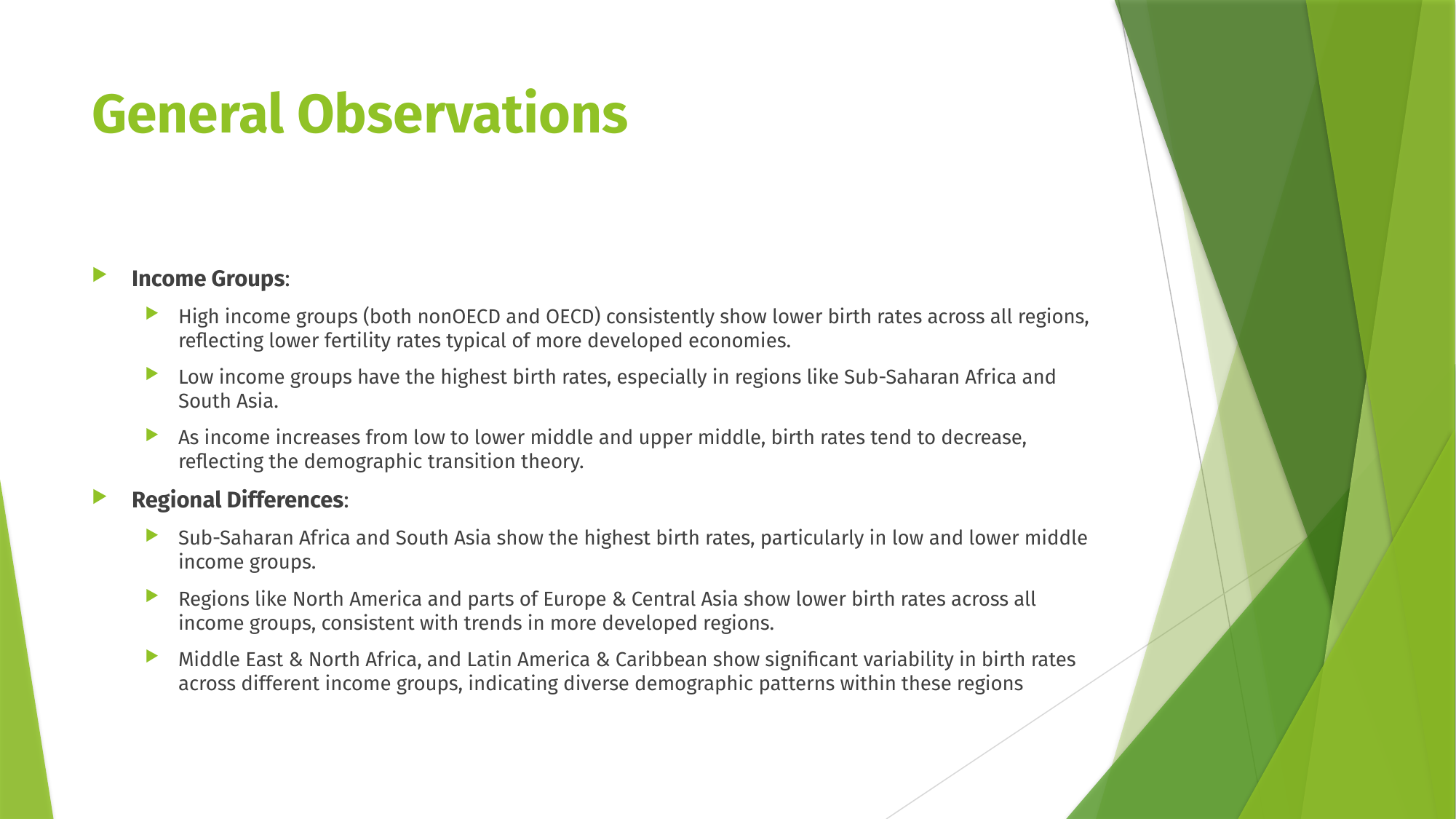

# General Observations
Income Groups:
High income groups (both nonOECD and OECD) consistently show lower birth rates across all regions, reflecting lower fertility rates typical of more developed economies.
Low income groups have the highest birth rates, especially in regions like Sub-Saharan Africa and South Asia.
As income increases from low to lower middle and upper middle, birth rates tend to decrease, reflecting the demographic transition theory.
Regional Differences:
Sub-Saharan Africa and South Asia show the highest birth rates, particularly in low and lower middle income groups.
Regions like North America and parts of Europe & Central Asia show lower birth rates across all income groups, consistent with trends in more developed regions.
Middle East & North Africa, and Latin America & Caribbean show significant variability in birth rates across different income groups, indicating diverse demographic patterns within these regions